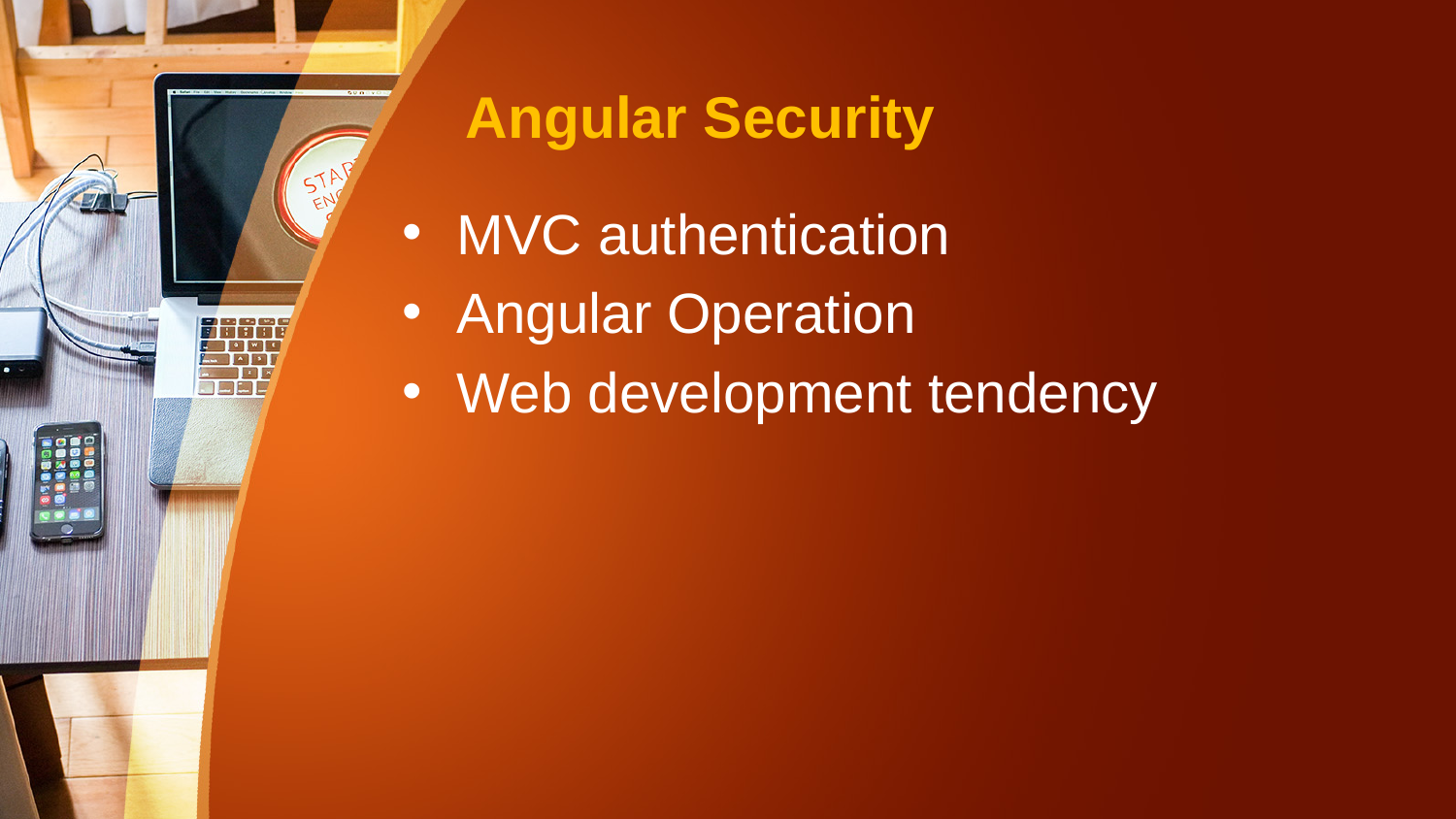

# Angular Security
MVC authentication
Angular Operation
Web development tendency